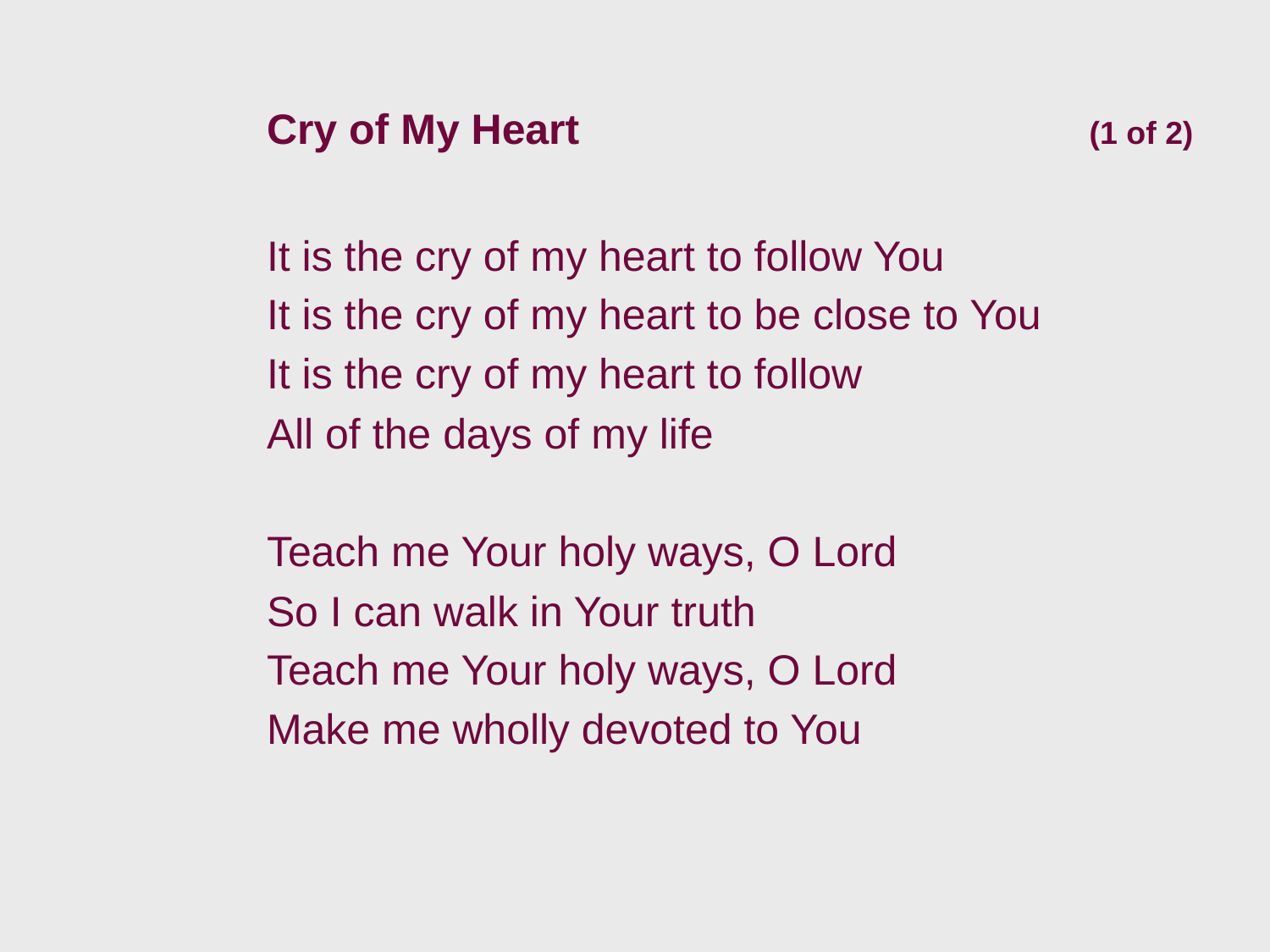

# Cry of My Heart                                           (1 of 2)
It is the cry of my heart to follow You
It is the cry of my heart to be close to You
It is the cry of my heart to follow
All of the days of my life

Teach me Your holy ways, O Lord
So I can walk in Your truth
Teach me Your holy ways, O Lord
Make me wholly devoted to You